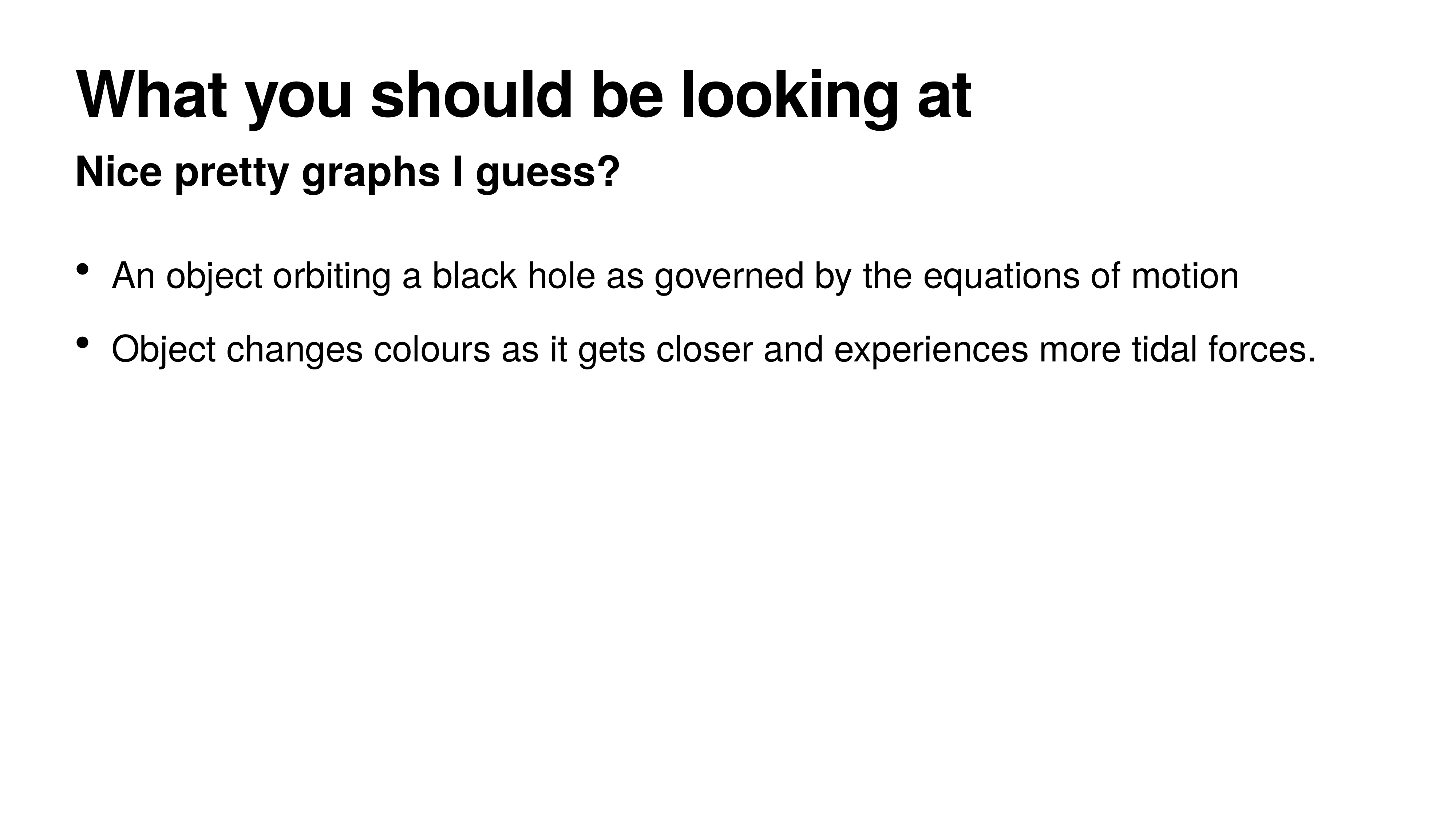

# What you should be looking at
Nice pretty graphs I guess?
An object orbiting a black hole as governed by the equations of motion
Object changes colours as it gets closer and experiences more tidal forces.